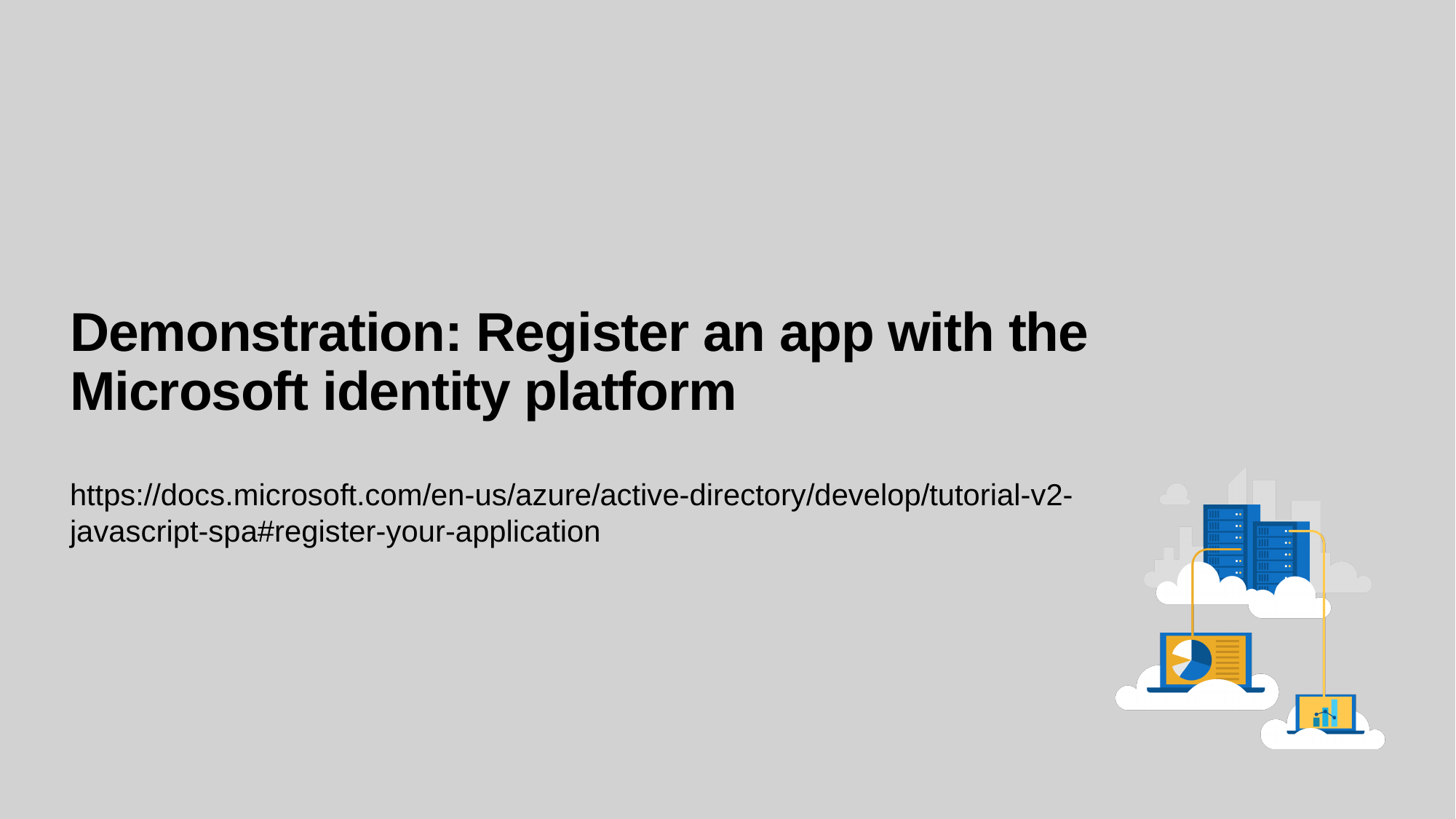

# Demonstration: Register an app with the Microsoft identity platform
https://docs.microsoft.com/en-us/azure/active-directory/develop/tutorial-v2-javascript-spa#register-your-application